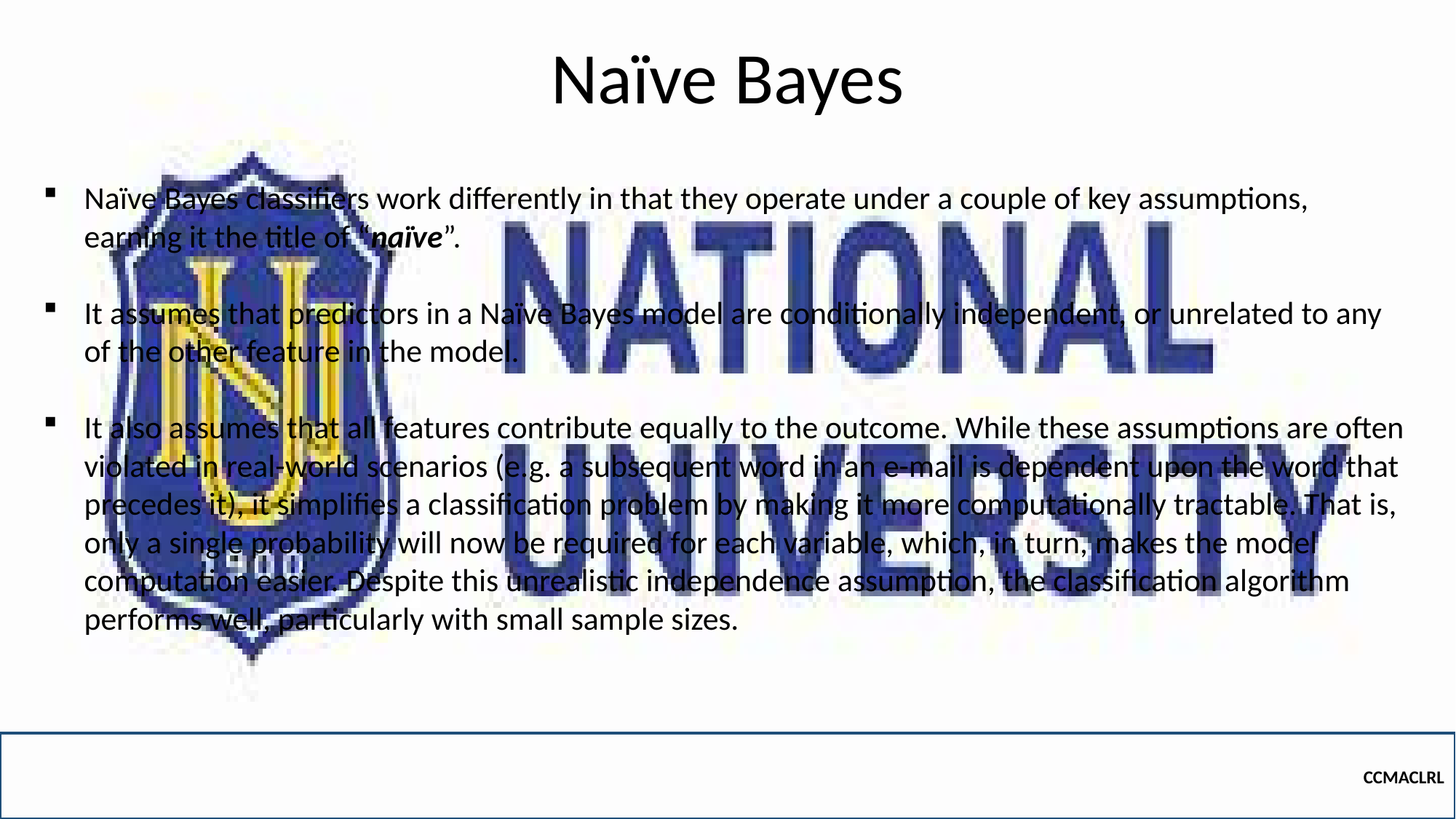

Naïve Bayes
Naïve Bayes classifiers work differently in that they operate under a couple of key assumptions, earning it the title of “naïve”.

It assumes that predictors in a Naïve Bayes model are conditionally independent, or unrelated to any of the other feature in the model.

It also assumes that all features contribute equally to the outcome. While these assumptions are often violated in real-world scenarios (e.g. a subsequent word in an e-mail is dependent upon the word that precedes it), it simplifies a classification problem by making it more computationally tractable. That is, only a single probability will now be required for each variable, which, in turn, makes the model computation easier. Despite this unrealistic independence assumption, the classification algorithm performs well, particularly with small sample sizes.
CCMACLRL